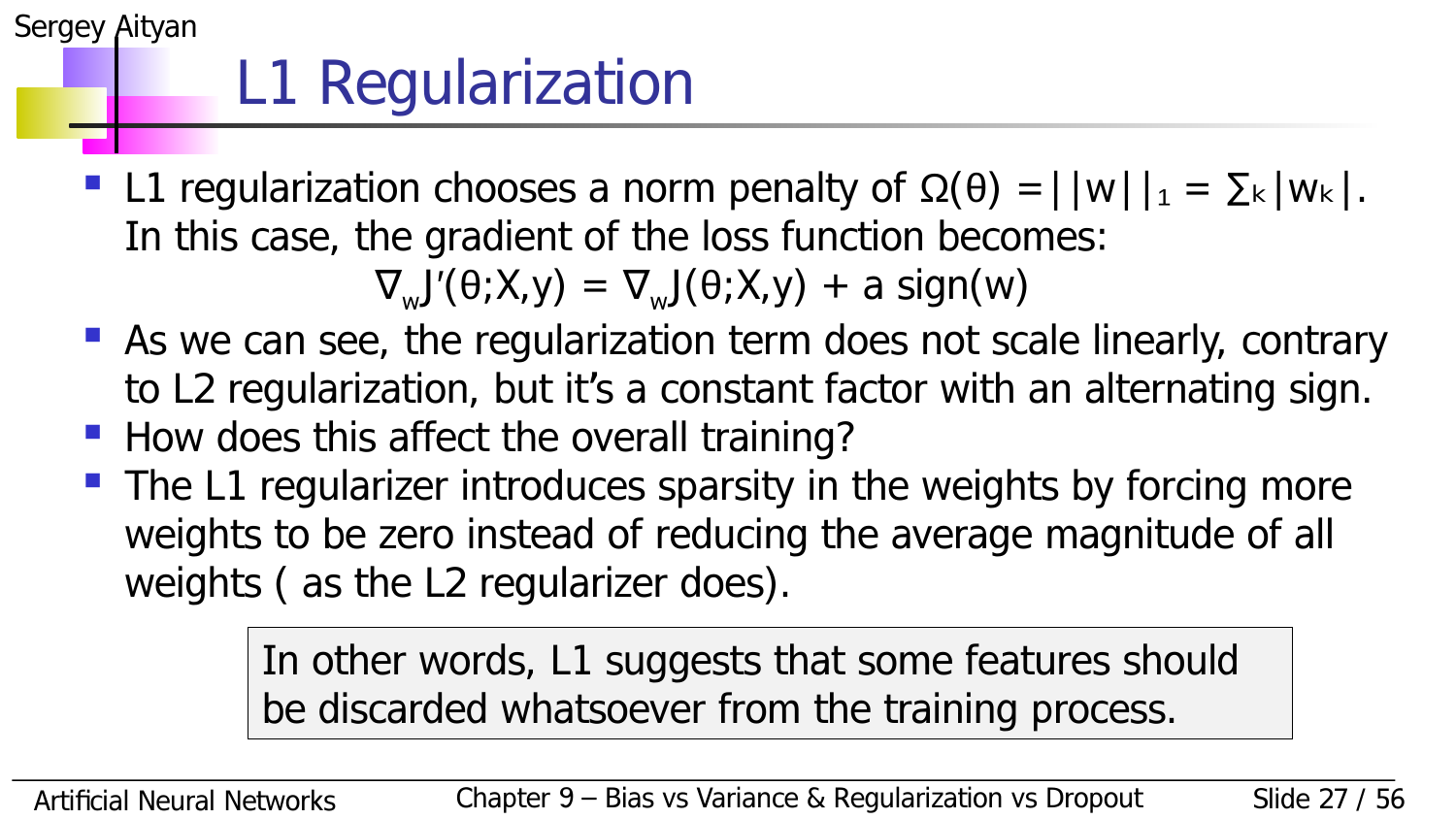

# L1 Regularization
L1 regularization chooses a norm penalty of Ω(θ) =∣∣w∣∣₁ = ∑ₖ∣wₖ∣. In this case, the gradient of the loss function becomes:
		∇wJ′(θ;X,y) = ∇wJ(θ;X,y) + a sign(w)
As we can see, the regularization term does not scale linearly, contrary to L2 regularization, but it’s a constant factor with an alternating sign.
How does this affect the overall training?
The L1 regularizer introduces sparsity in the weights by forcing more weights to be zero instead of reducing the average magnitude of all weights ( as the L2 regularizer does).
In other words, L1 suggests that some features should be discarded whatsoever from the training process.